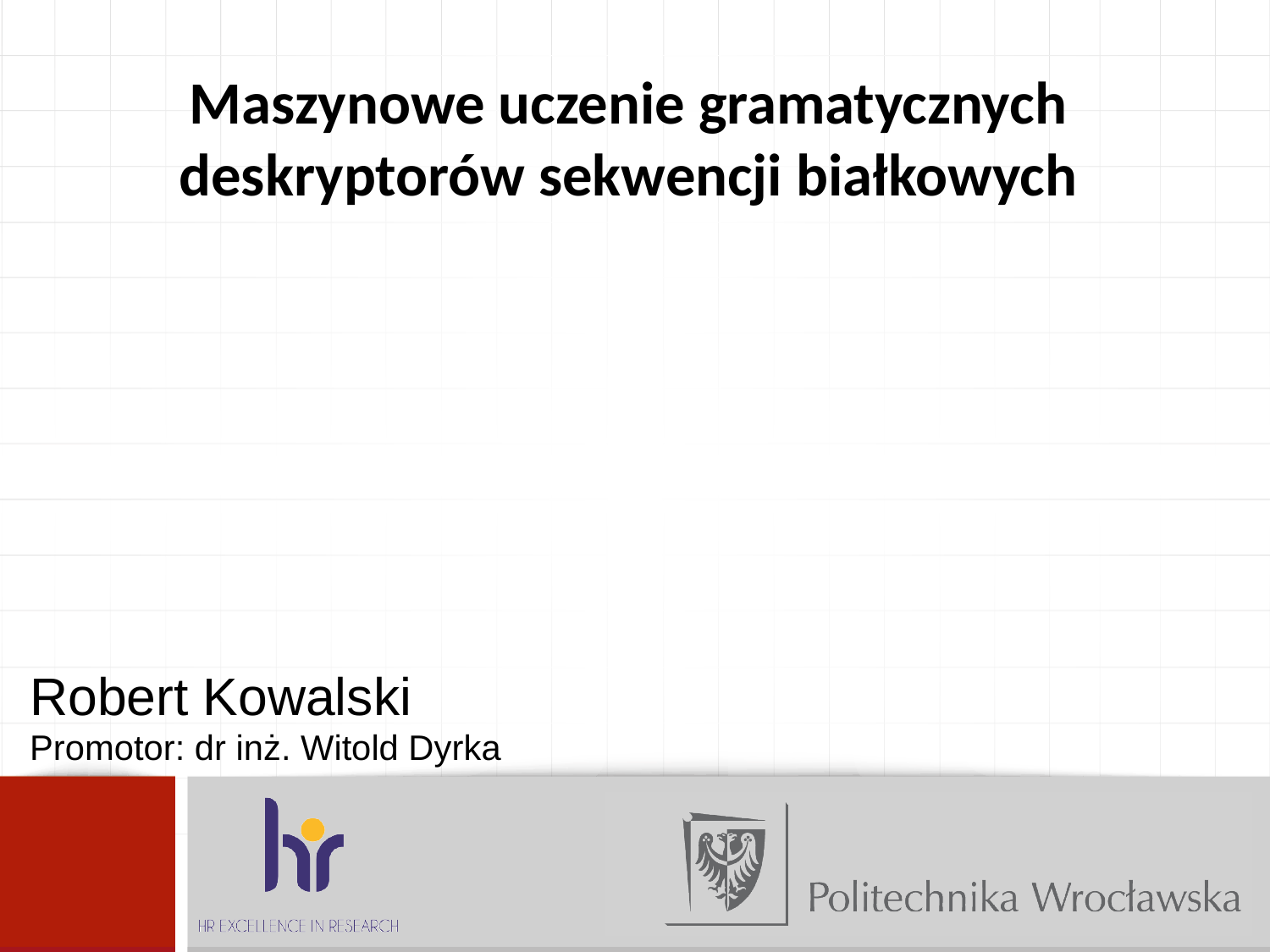

Maszynowe uczenie gramatycznych deskryptorów sekwencji białkowych
Robert Kowalski
Promotor: dr inż. Witold Dyrka